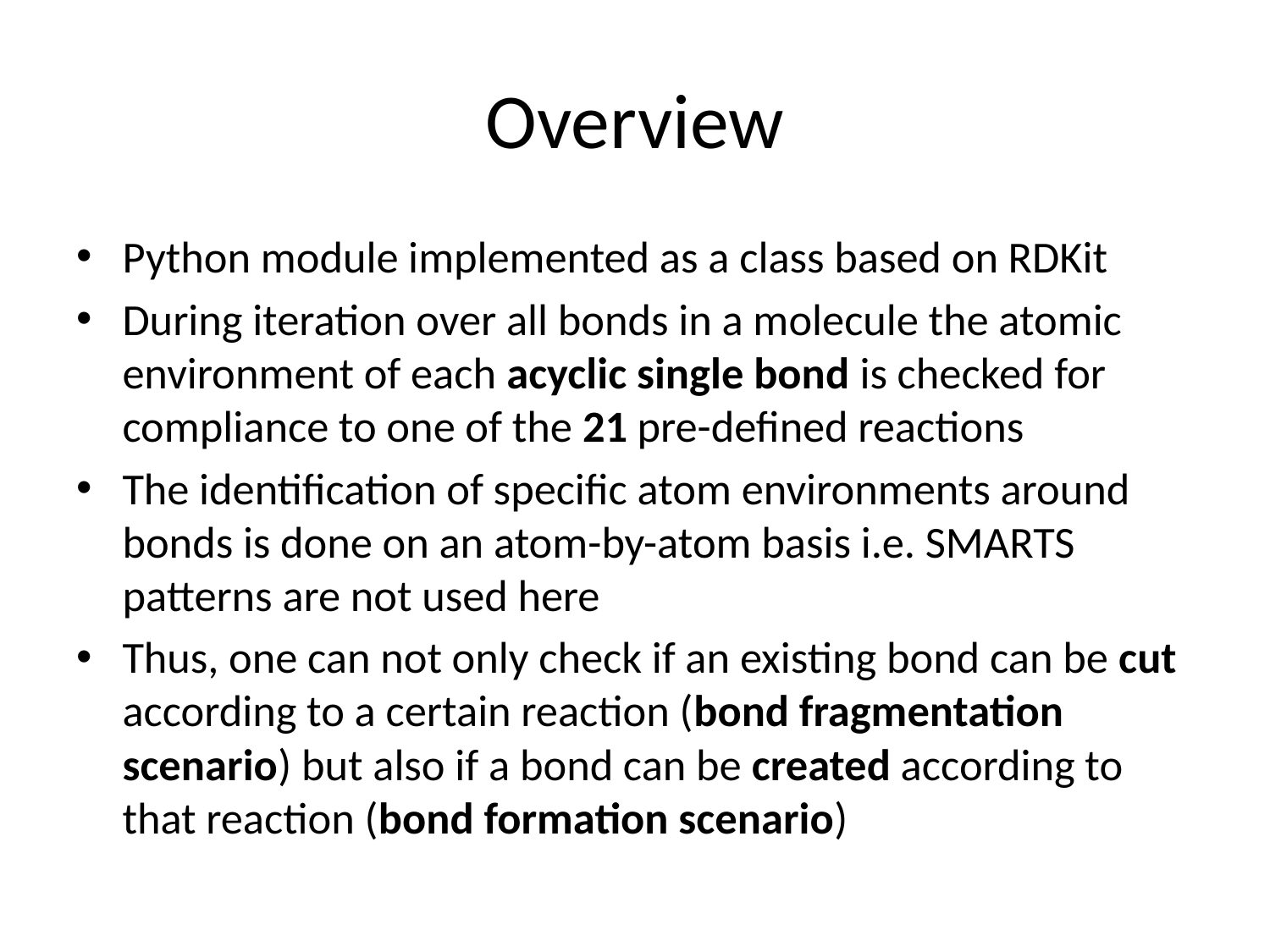

# Overview
Python module implemented as a class based on RDKit
During iteration over all bonds in a molecule the atomic environment of each acyclic single bond is checked for compliance to one of the 21 pre-defined reactions
The identification of specific atom environments around bonds is done on an atom-by-atom basis i.e. SMARTS patterns are not used here
Thus, one can not only check if an existing bond can be cut according to a certain reaction (bond fragmentation scenario) but also if a bond can be created according to that reaction (bond formation scenario)